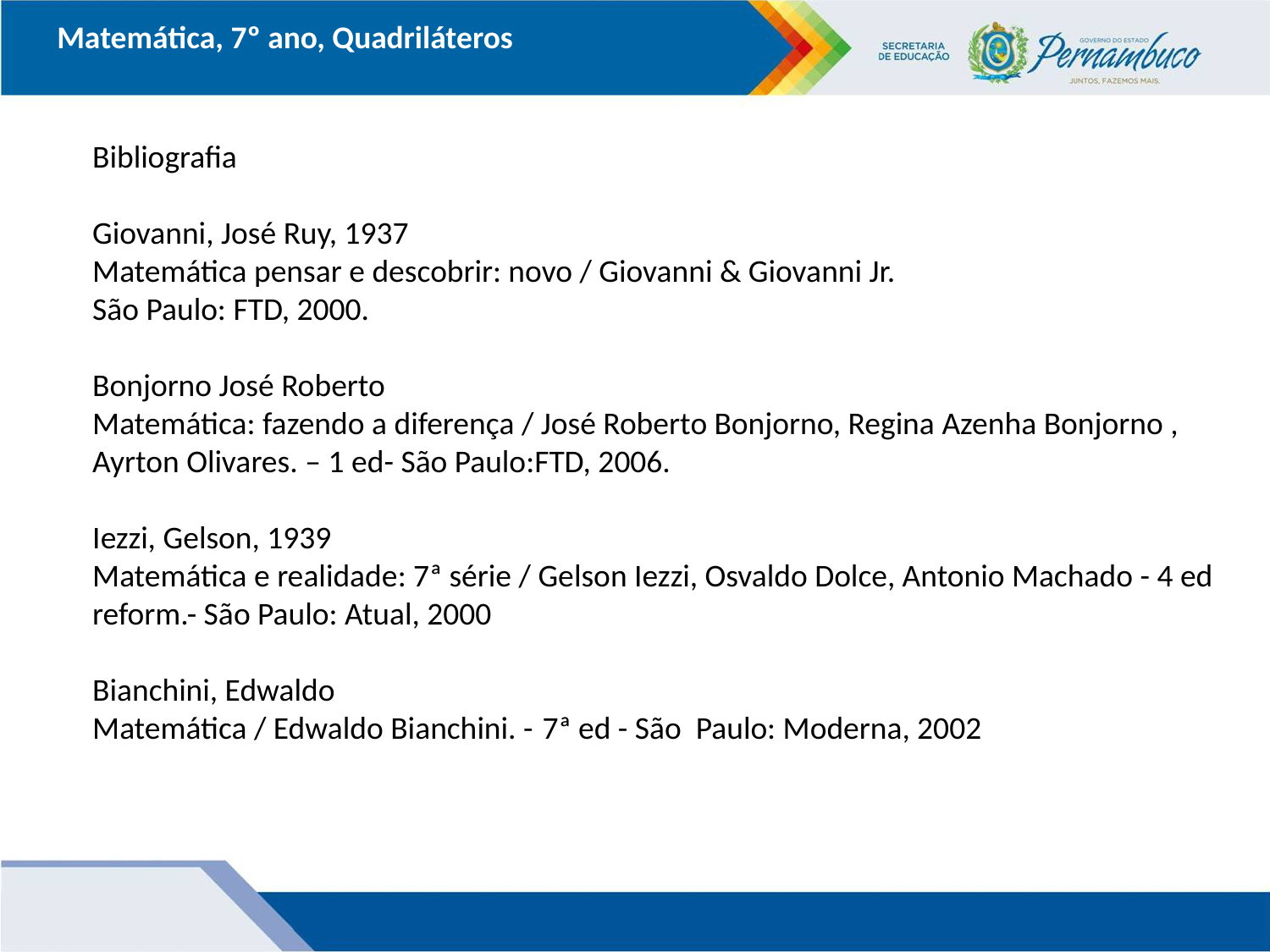

Matemática, 7º ano, Quadriláteros

Bibliografia

Giovanni, José Ruy, 1937
Matemática pensar e descobrir: novo / Giovanni & Giovanni Jr.
São Paulo: FTD, 2000.

Bonjorno José Roberto
Matemática: fazendo a diferença / José Roberto Bonjorno, Regina Azenha Bonjorno , Ayrton Olivares. – 1 ed- São Paulo:FTD, 2006.

Iezzi, Gelson, 1939
Matemática e realidade: 7ª série / Gelson Iezzi, Osvaldo Dolce, Antonio Machado - 4 ed reform.- São Paulo: Atual, 2000

Bianchini, Edwaldo
Matemática / Edwaldo Bianchini. - 7ª ed - São  Paulo: Moderna, 2002